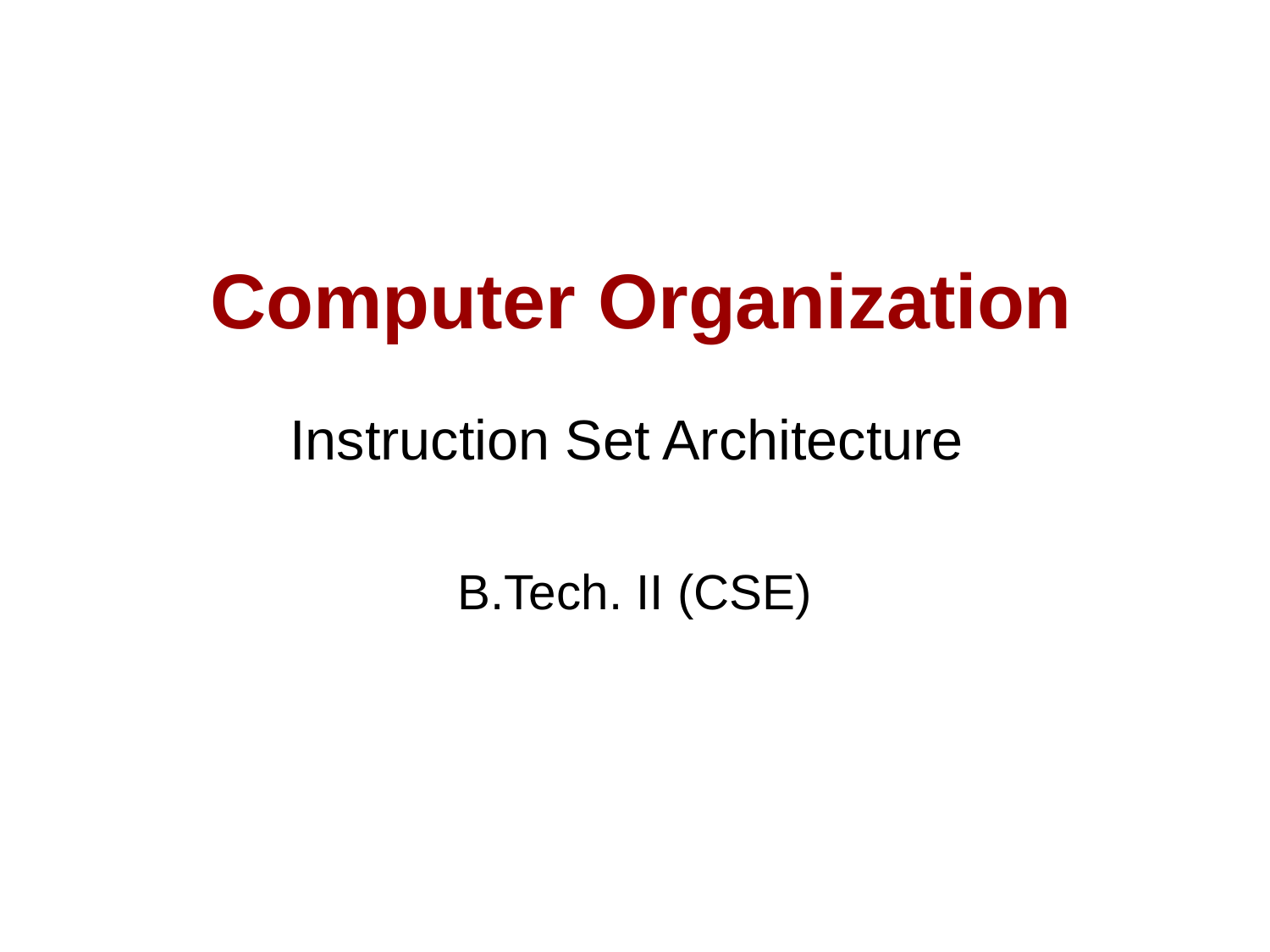

# Computer Organization
Instruction Set Architecture

B.Tech. II (CSE)